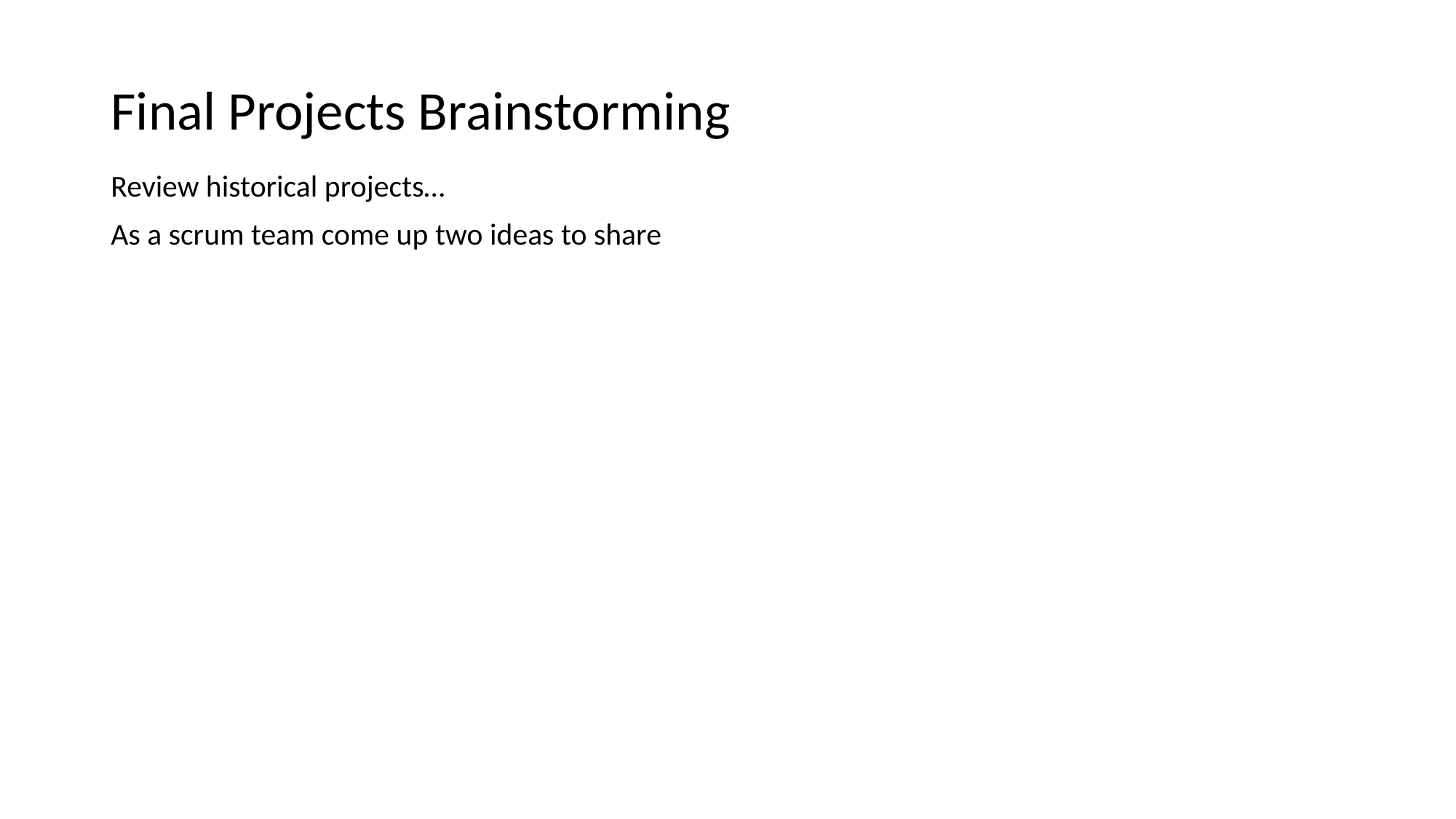

# Final Projects Brainstorming
Review historical projects…
As a scrum team come up two ideas to share